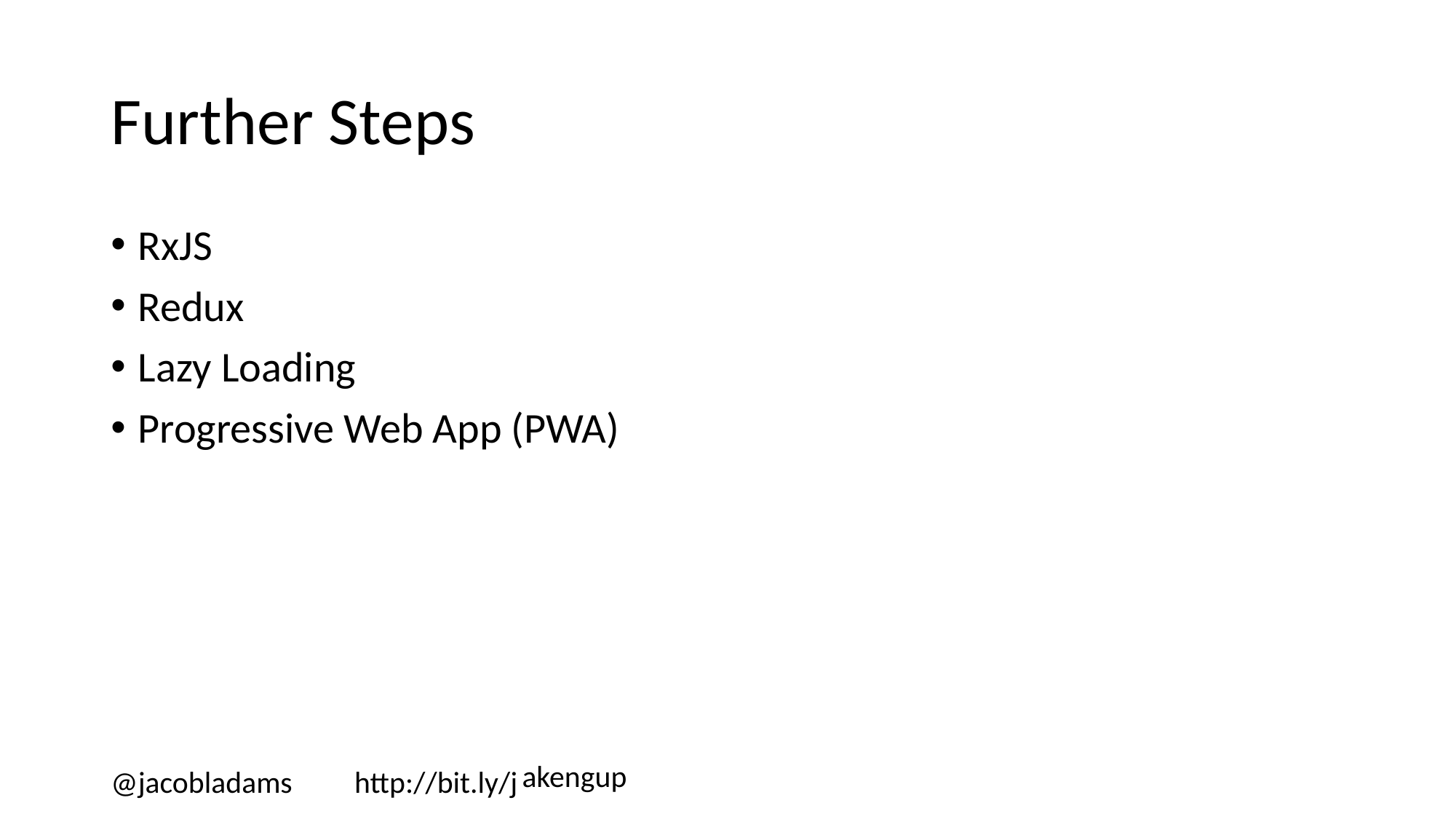

# Further Steps
RxJS
Redux
Lazy Loading
Progressive Web App (PWA)

@jacobladams         http://bit.ly/jakengup